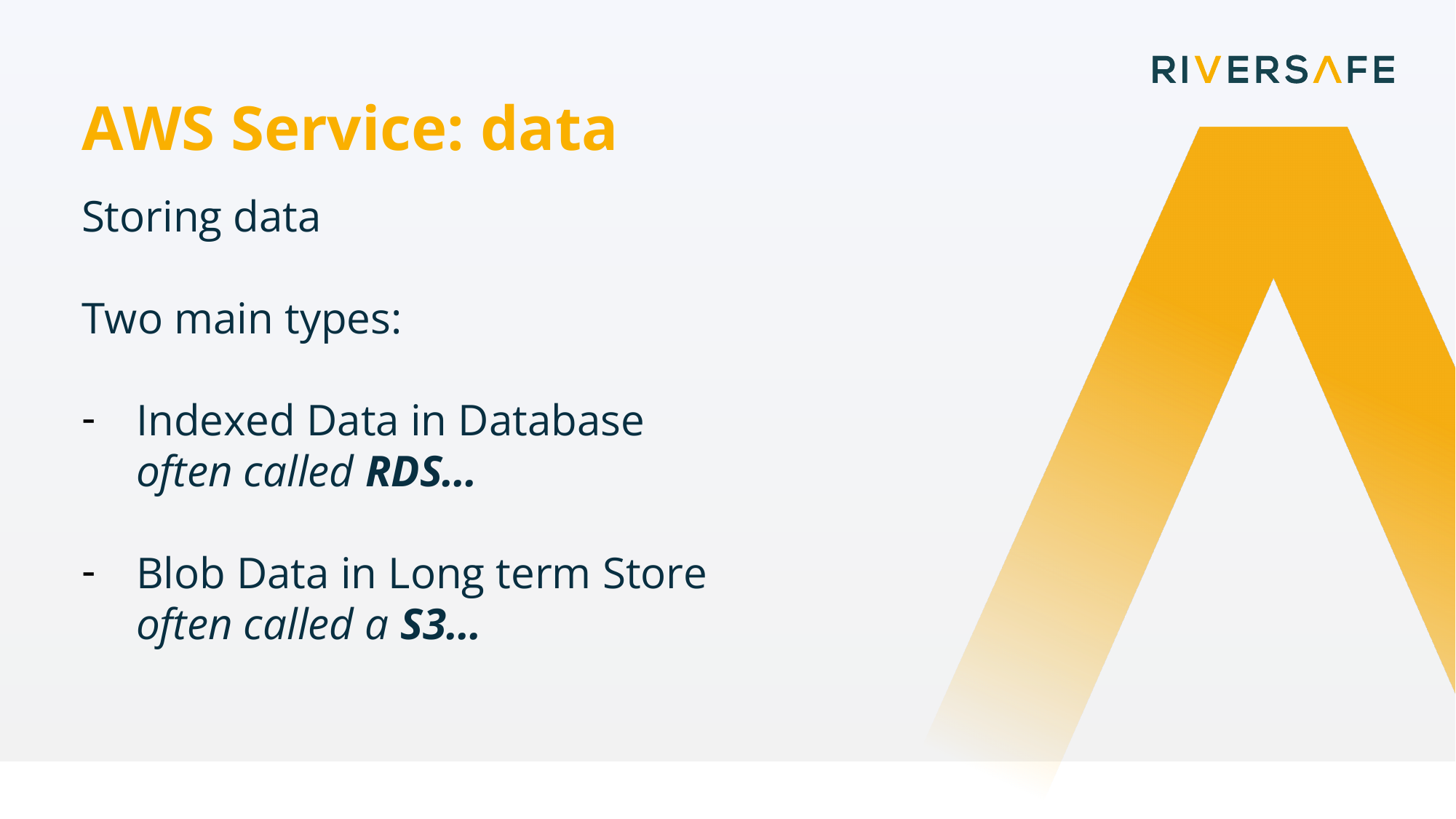

AWS Service: data
Storing data
Two main types:
Indexed Data in Database
often called RDS…

Blob Data in Long term Store
often called a S3…